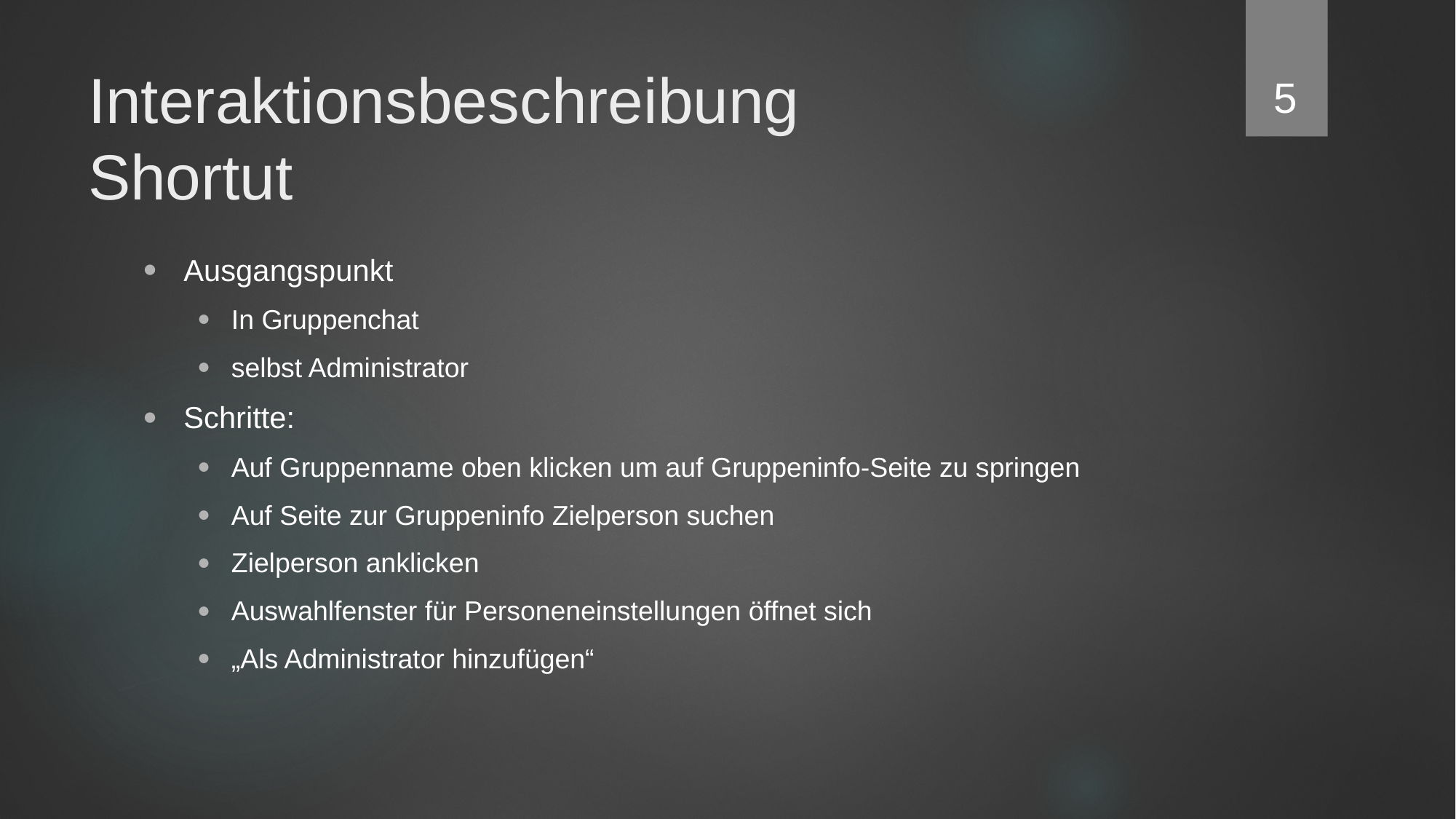

5
# Interaktionsbeschreibung Shortut
Ausgangspunkt
In Gruppenchat
selbst Administrator
Schritte:
Auf Gruppenname oben klicken um auf Gruppeninfo-Seite zu springen
Auf Seite zur Gruppeninfo Zielperson suchen
Zielperson anklicken
Auswahlfenster für Personeneinstellungen öffnet sich
„Als Administrator hinzufügen“